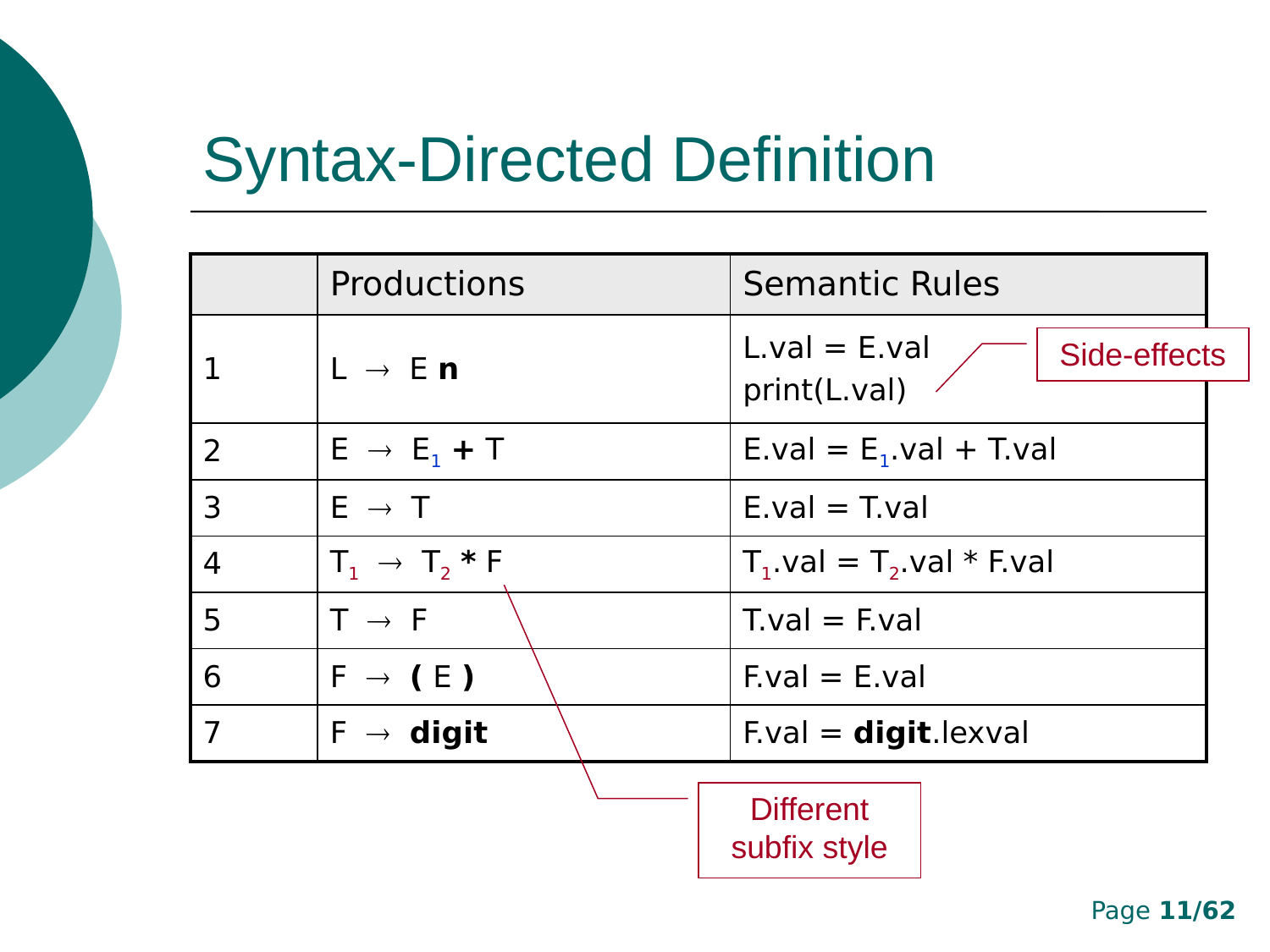

# Syntax-Directed Definition
|  | Productions | Semantic Rules |
| --- | --- | --- |
| 1 | L → E n | L.val = E.val print(L.val) |
| 2 | E → E1 + T | E.val = E1.val + T.val |
| 3 | E → T | E.val = T.val |
| 4 | T1 → T2 \* F | T1.val = T2.val \* F.val |
| 5 | T → F | T.val = F.val |
| 6 | F → ( E ) | F.val = E.val |
| 7 | F → digit | F.val = digit.lexval |
Side-effects
Different subfix style